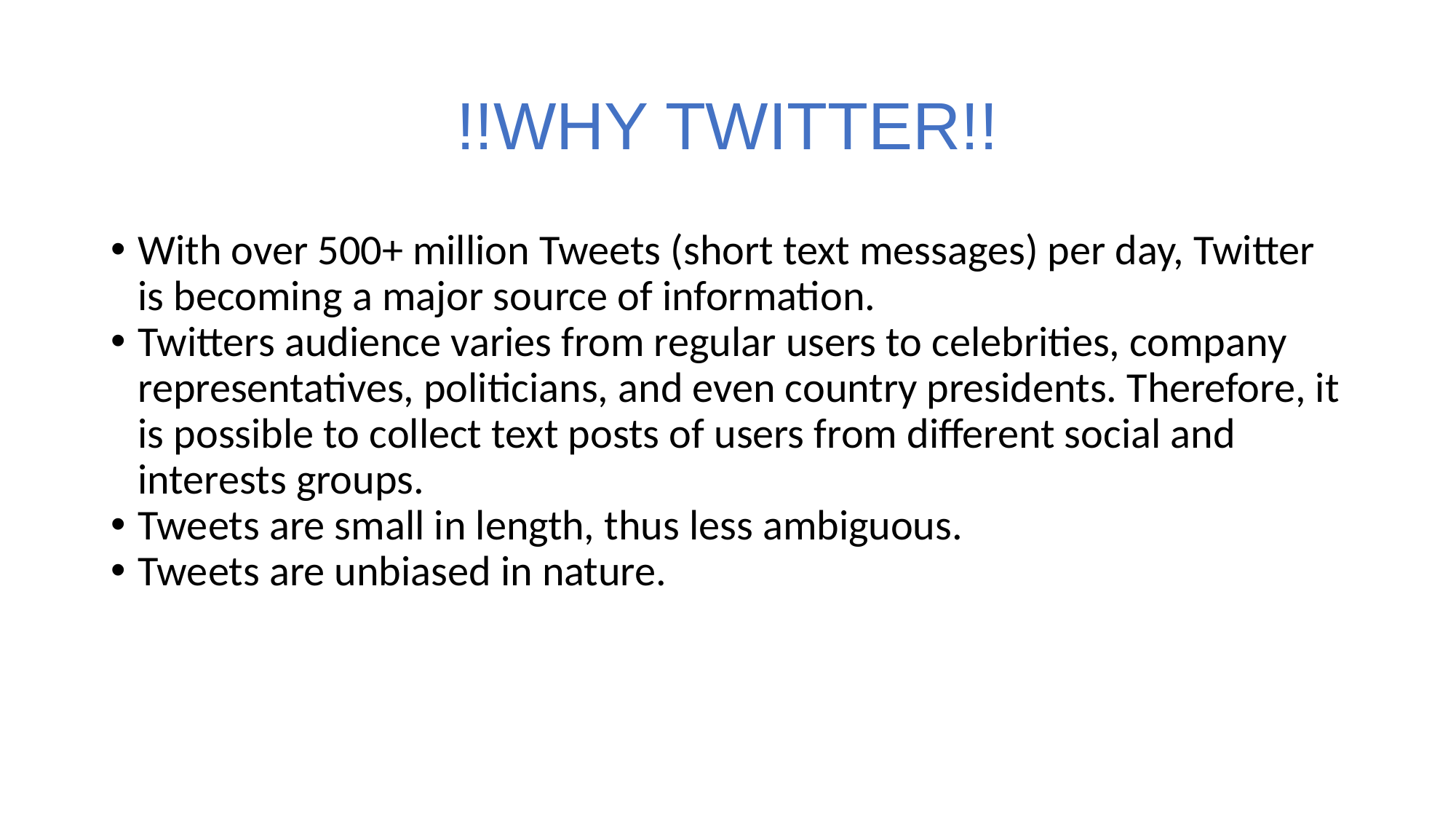

!!WHY TWITTER!!
With over 500+ million Tweets (short text messages) per day, Twitter is becoming a major source of information.
Twitters audience varies from regular users to celebrities, company representatives, politicians, and even country presidents. Therefore, it is possible to collect text posts of users from different social and interests groups.
Tweets are small in length, thus less ambiguous.
Tweets are unbiased in nature.